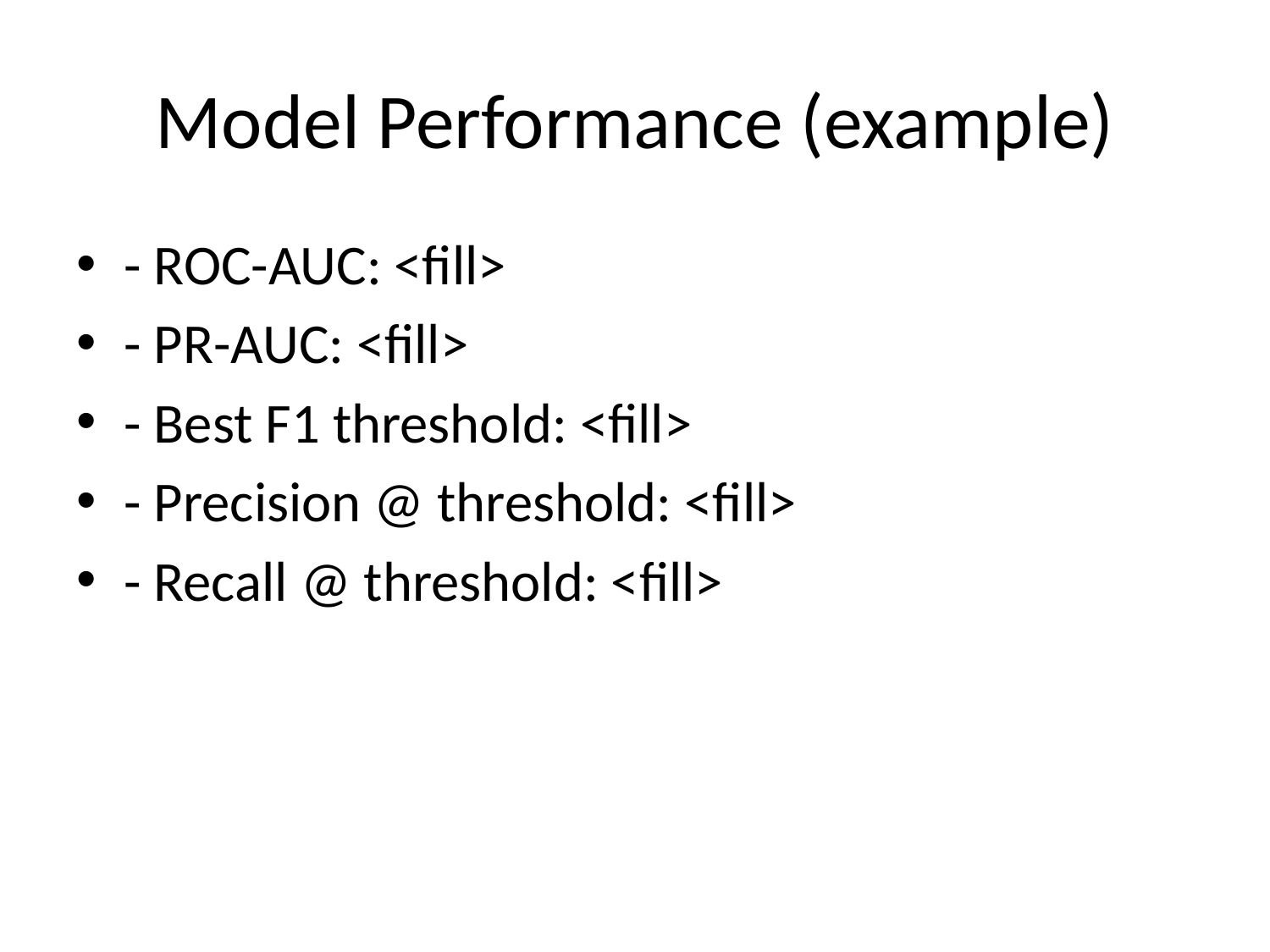

# Model Performance (example)
- ROC-AUC: <fill>
- PR-AUC: <fill>
- Best F1 threshold: <fill>
- Precision @ threshold: <fill>
- Recall @ threshold: <fill>